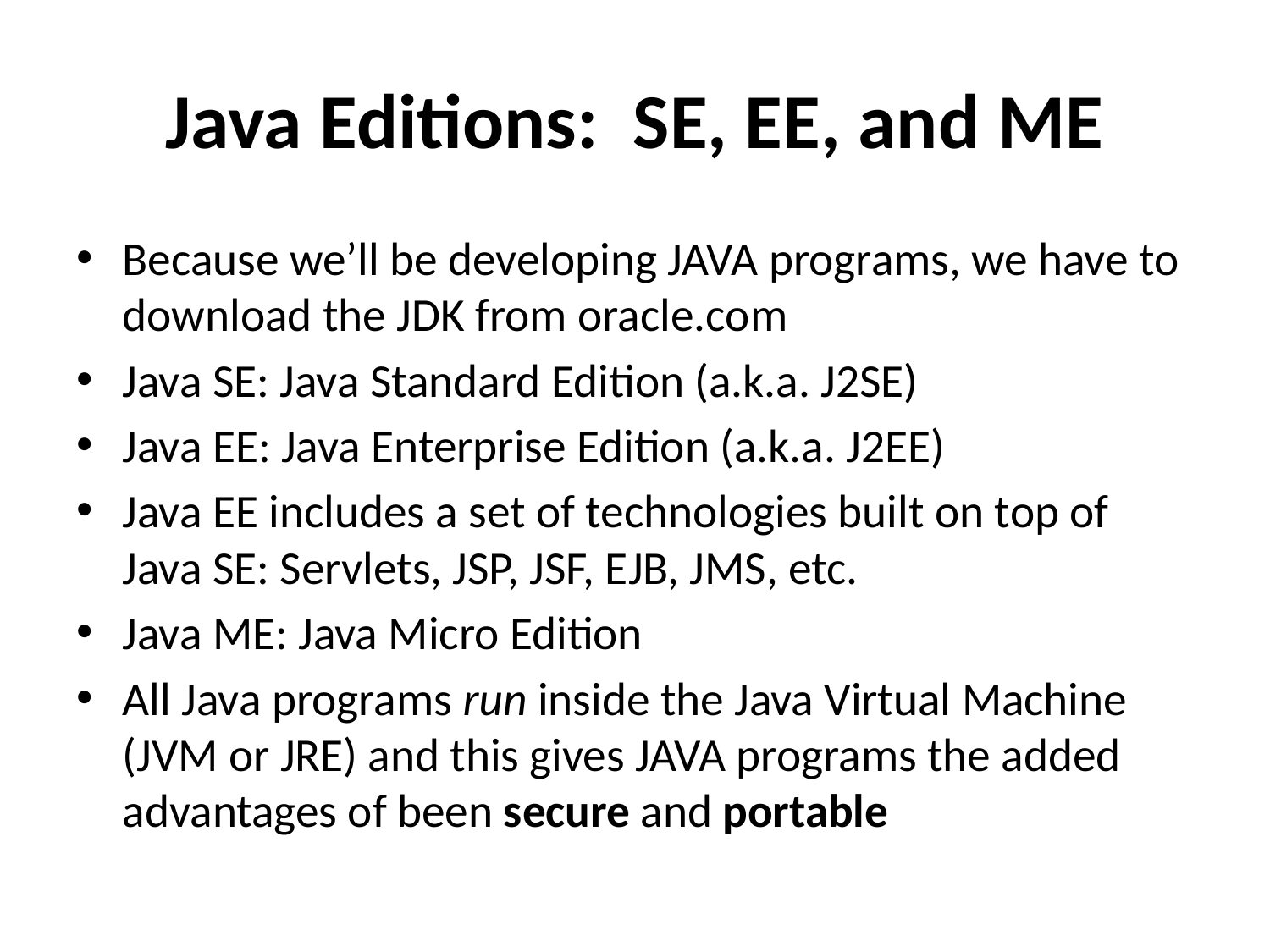

# Java Editions:  SE, EE, and ME
Because we’ll be developing JAVA programs, we have to download the JDK from oracle.com
Java SE: Java Standard Edition (a.k.a. J2SE)
Java EE: Java Enterprise Edition (a.k.a. J2EE)
Java EE includes a set of technologies built on top of Java SE: Servlets, JSP, JSF, EJB, JMS, etc.
Java ME: Java Micro Edition
All Java programs run inside the Java Virtual Machine (JVM or JRE) and this gives JAVA programs the added advantages of been secure and portable